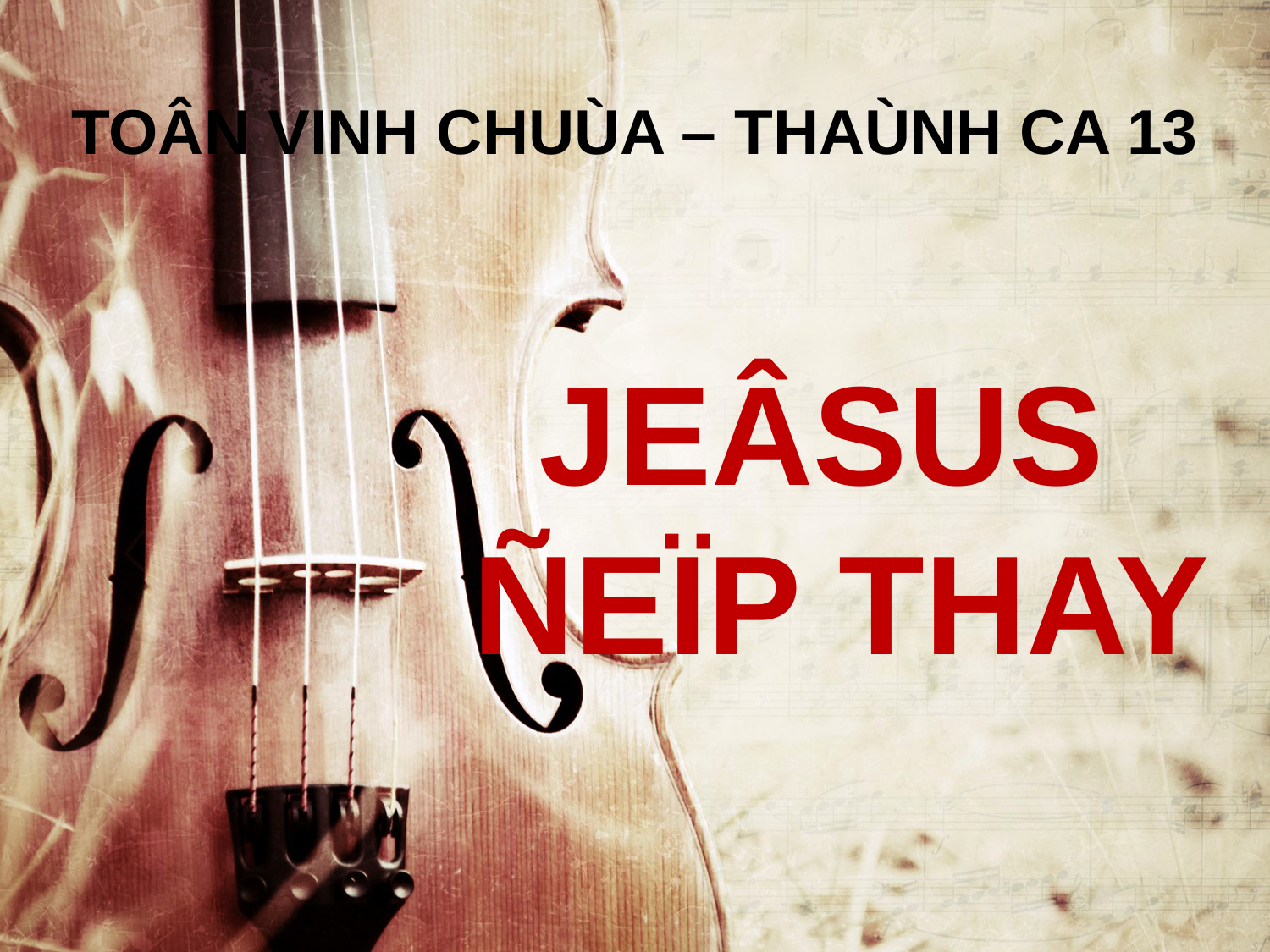

TOÂN VINH CHUÙA – THAÙNH CA 13
JEÂSUS
ÑEÏP THAY